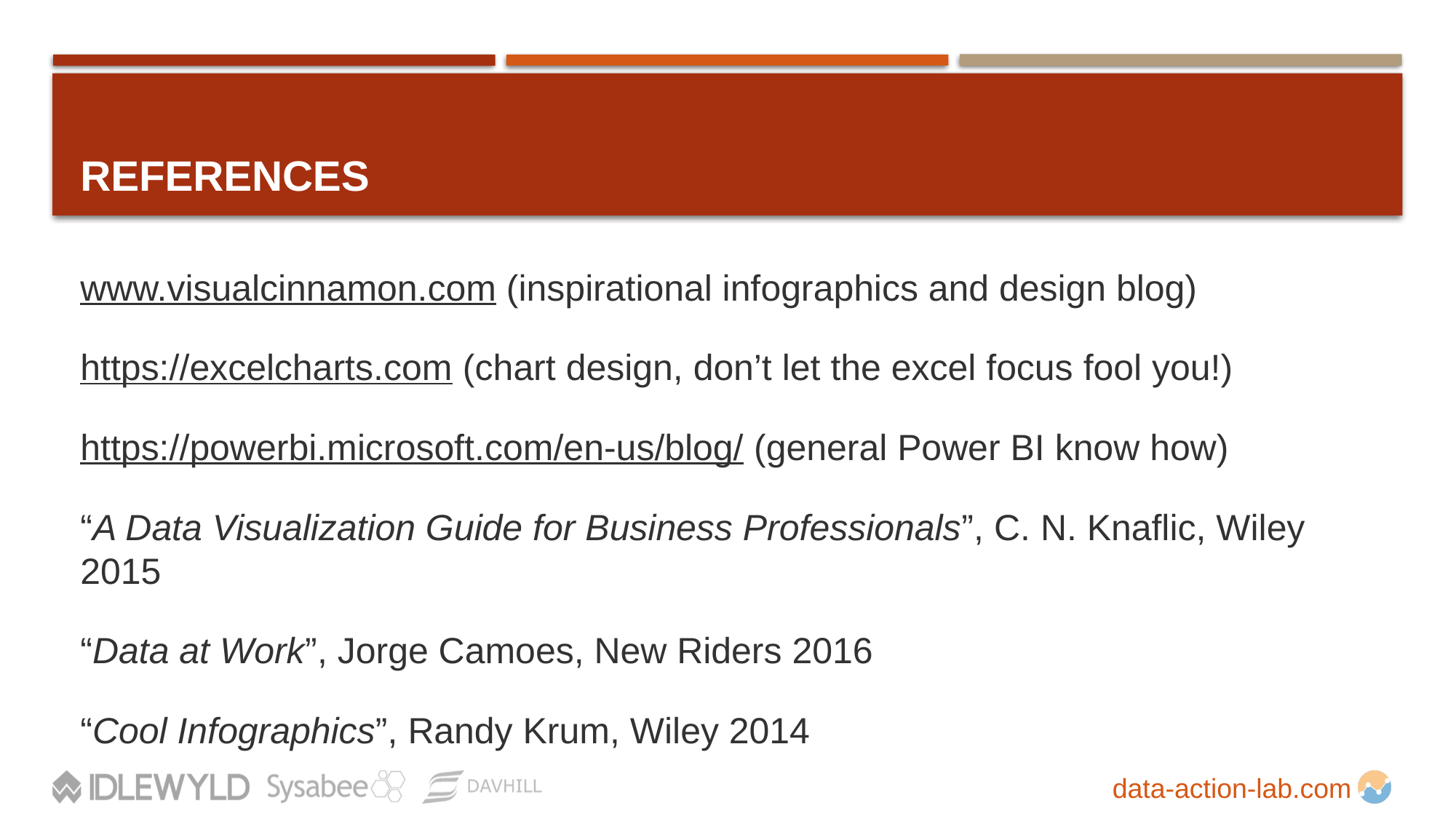

# REFERENCES
www.visualcinnamon.com (inspirational infographics and design blog)

https://excelcharts.com (chart design, don’t let the excel focus fool you!)

https://powerbi.microsoft.com/en-us/blog/ (general Power BI know how)

“A Data Visualization Guide for Business Professionals”, C. N. Knaflic, Wiley 2015

“Data at Work”, Jorge Camoes, New Riders 2016

“Cool Infographics”, Randy Krum, Wiley 2014